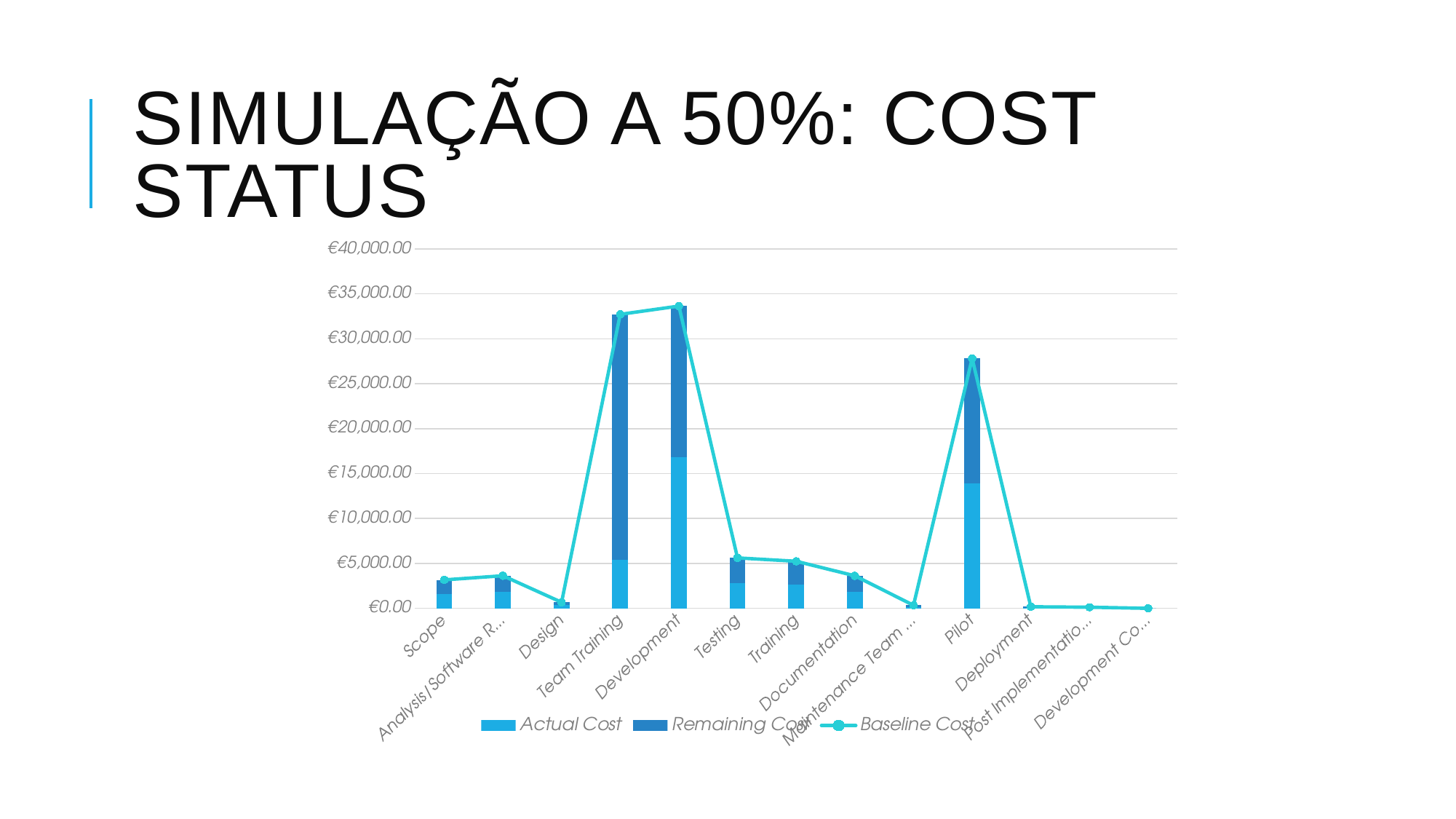

# SIMULAÇÃO A 50%: COST STATUS

### Chart

| Category |  |  |  |
|---|---|---|---|
| Scope | 1584.2400000000002 | 1584.2400000000002 | 3168.48 |
| Analysis/Software Requirements | 1811.9400000000003 | 1811.9400000000003 | 3623.88 |
| Design | 336.78 | 336.78 | 673.56 |
| Team Training | 5363.615 | 27363.615 | 32727.23 |
| Development | 16822.9 | 16822.9 | 33645.8 |
| Testing | 2807.2 | 2807.2 | 5614.4 |
| Training | 2618.28 | 2618.28 | 5236.56 |
| Documentation | 1809.1600000000003 | 1809.1600000000003 | 3618.32 |
| Maintenance Team Training | 169.4 | 169.4 | 338.8 |
| Pilot | 13909.72 | 13909.72 | 27819.44 |
| Deployment | 87.0 | 87.0 | 174.0 |
| Post Implementation Review | 61.56 | 61.56 | 123.12 |
| Development Complete | 0.0 | 0.0 | 0.0 |